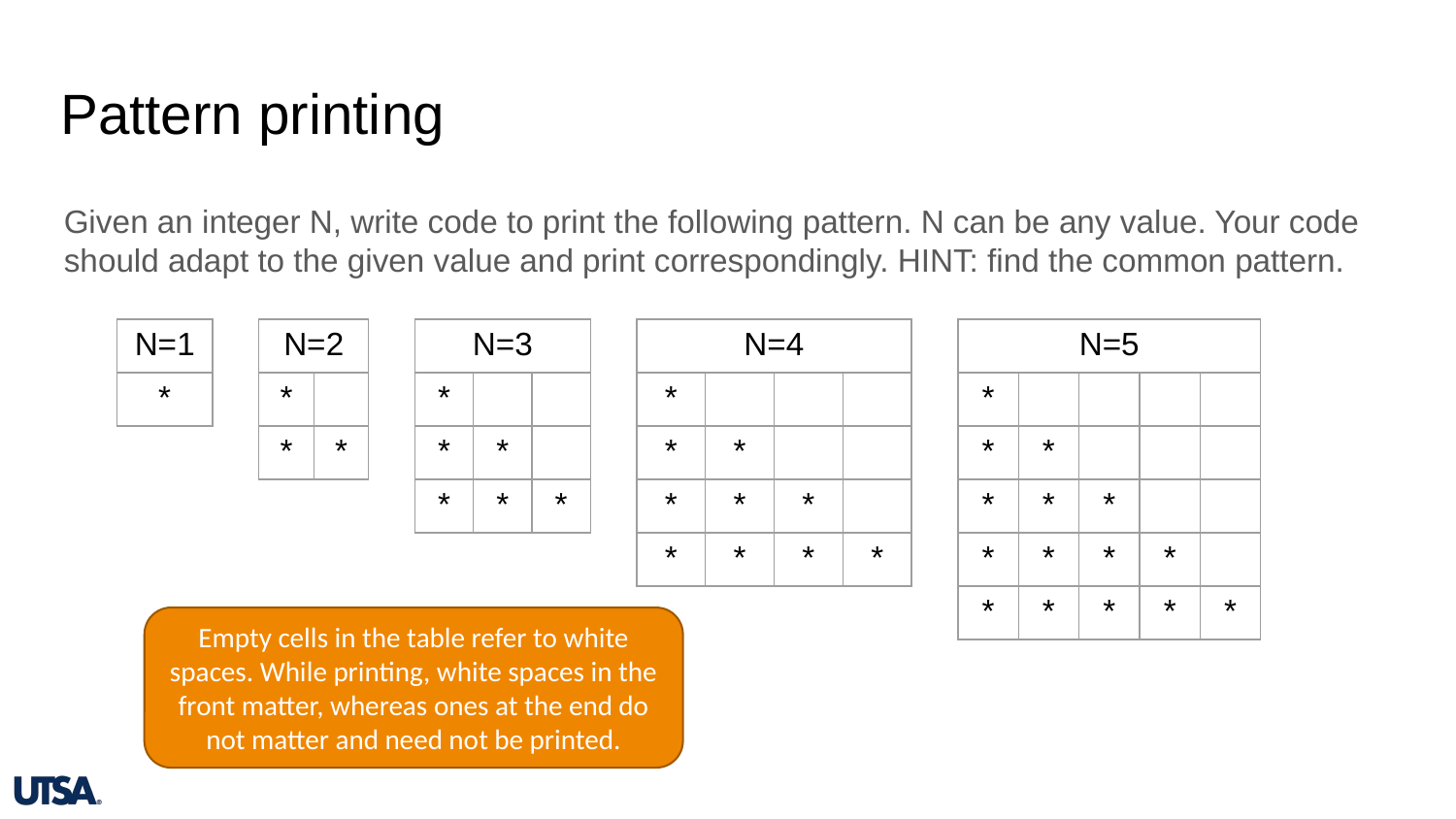

# Pattern printing
Given an integer N, write code to print the following pattern. N can be any value. Your code should adapt to the given value and print correspondingly. HINT: find the common pattern.
| N=1 |
| --- |
| \* |
| N=2 |  |
| --- | --- |
| \* |  |
| \* | \* |
| N=3 |  |  |
| --- | --- | --- |
| \* |  |  |
| \* | \* |  |
| \* | \* | \* |
| N=4 |  |  |  |
| --- | --- | --- | --- |
| \* |  |  |  |
| \* | \* |  |  |
| \* | \* | \* |  |
| \* | \* | \* | \* |
| N=5 |  |  |  |  |
| --- | --- | --- | --- | --- |
| \* |  |  |  |  |
| \* | \* |  |  |  |
| \* | \* | \* |  |  |
| \* | \* | \* | \* |  |
| \* | \* | \* | \* | \* |
Empty cells in the table refer to white spaces. While printing, white spaces in the front matter, whereas ones at the end do not matter and need not be printed.